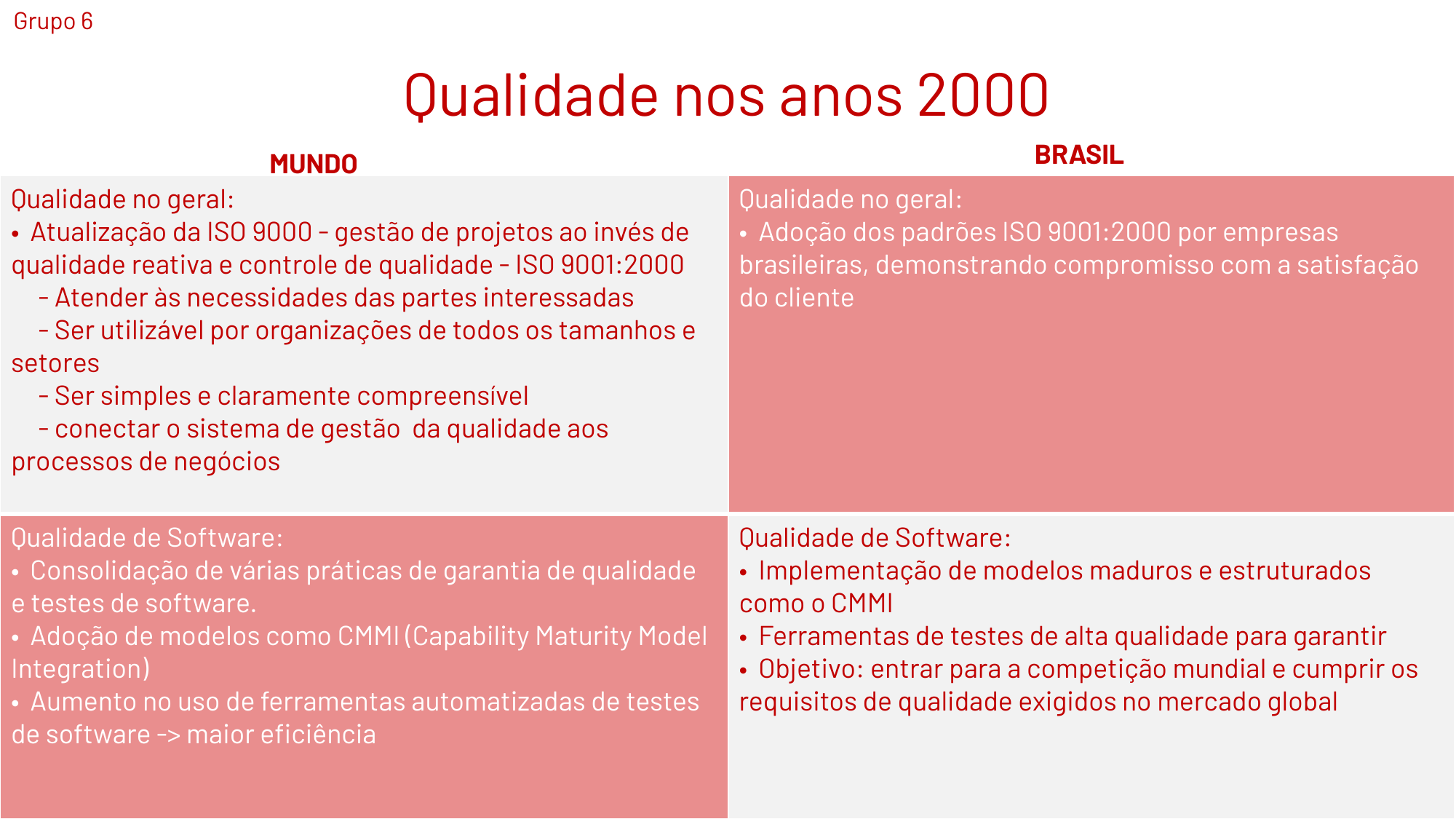

Grupo 6
Qualidade nos anos 2000
BRASIL
MUNDO
| Qualidade no geral: •⁠ ⁠Atualização da ISO 9000 - gestão de projetos ao invés de qualidade reativa e controle de qualidade - ISO 9001:2000 - Atender às necessidades das partes interessadas - Ser utilizável por organizações de todos os tamanhos e setores - Ser simples e claramente compreensível - conectar o sistema de gestão da qualidade aos processos de negócios | Qualidade no geral: •⁠ ⁠Adoção dos padrões ISO 9001:2000 por empresas brasileiras, demonstrando compromisso com a satisfação do cliente |
| --- | --- |
| Qualidade de Software: •⁠ ⁠Consolidação de várias práticas de garantia de qualidade e testes de software. •⁠ ⁠Adoção de modelos como CMMI (Capability Maturity Model Integration) •⁠ ⁠Aumento no uso de ferramentas automatizadas de testes de software -> maior eficiência | Qualidade de Software: •⁠ ⁠Implementação de modelos maduros e estruturados como o CMMI •⁠ ⁠Ferramentas de testes de alta qualidade para garantir •⁠ ⁠Objetivo: entrar para a competição mundial e cumprir os requisitos de qualidade exigidos no mercado global |